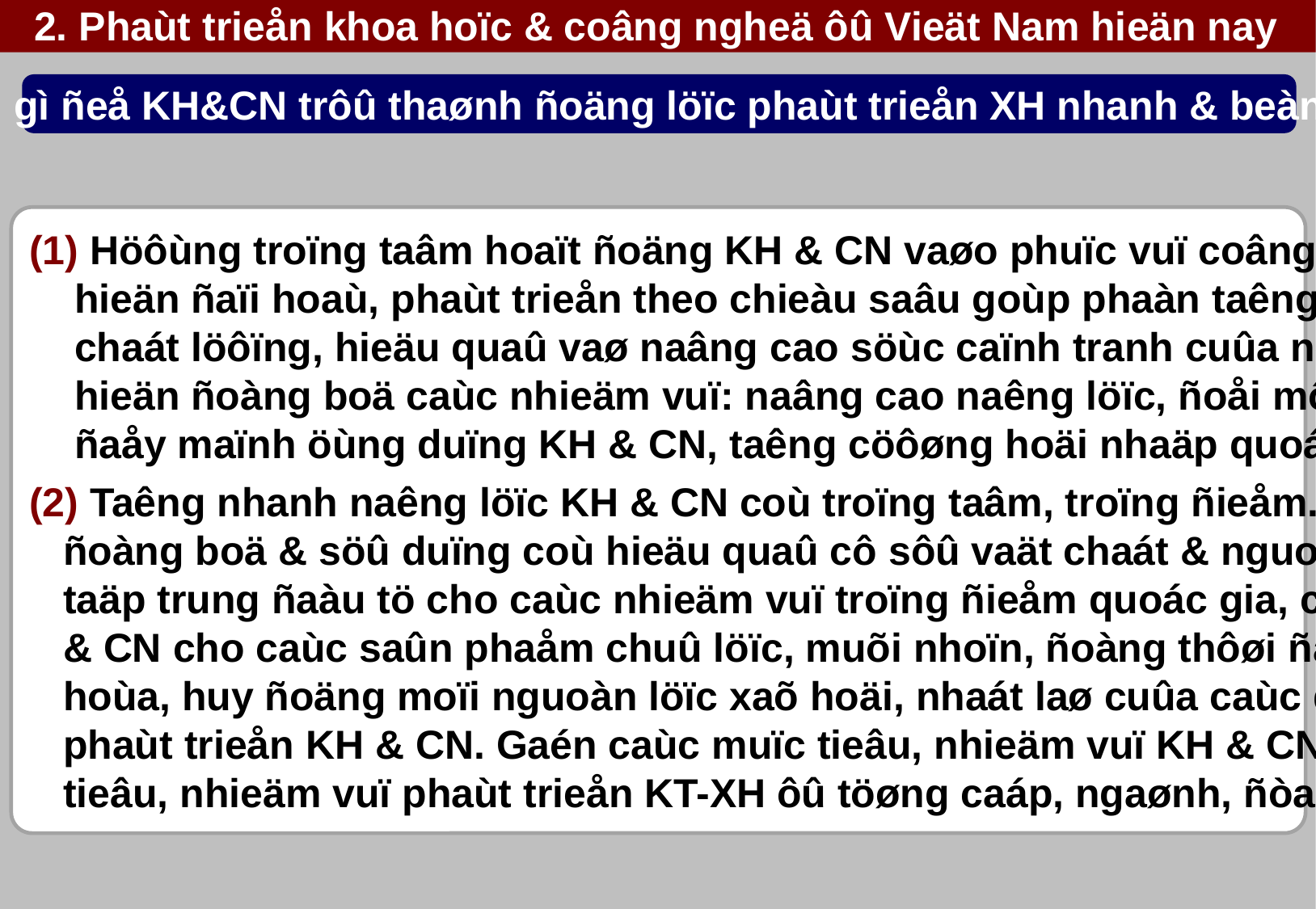

2. Phaùt trieån khoa hoïc & coâng ngheä ôû Vieät Nam hieän nay
Laøm gì ñeå KH&CN trôû thaønh ñoäng löïc phaùt trieån XH nhanh & beàn vöõng
(1) Höôùng troïng taâm hoaït ñoäng KH & CN vaøo phuïc vuï coâng nghieäp hoùa,
    hieän ñaïi hoaù, phaùt trieån theo chieàu saâu goùp phaàn taêng nhanh naêng suaát,
    chaát löôïng, hieäu quaû vaø naâng cao söùc caïnh tranh cuûa neàn kinh teá. Thöïc
    hieän ñoàng boä caùc nhieäm vuï: naâng cao naêng löïc, ñoåi môùi cô cheá quaûn lyù,
    ñaåy maïnh öùng duïng KH & CN, taêng cöôøng hoäi nhaäp quoác teá veà KH & CN.
(2) Taêng nhanh naêng löïc KH & CN coù troïng taâm, troïng ñieåm. Phaùt trieån
   ñoàng boä & söû duïng coù hieäu quaû cô sôû vaät chaát & nguoàn nhaân löïc. Nhaø nöôùc
   taäp trung ñaàu tö cho caùc nhieäm vuï troïng ñieåm quoác gia, caùc giaûi phaùp KH
   & CN cho caùc saûn phaåm chuû löïc, muõi nhoïn, ñoàng thôøi ñaåy maïnh xaõ hoäi
   hoùa, huy ñoäng moïi nguoàn löïc xaõ hoäi, nhaát laø cuûa caùc doanh nghieäp cho
   phaùt trieån KH & CN. Gaén caùc muïc tieâu, nhieäm vuï KH & CN vôùi caùc muïc
   tieâu, nhieäm vuï phaùt trieån KT-XH ôû töøng caáp, ngaønh, ñòa phöông vaø cô sôû.